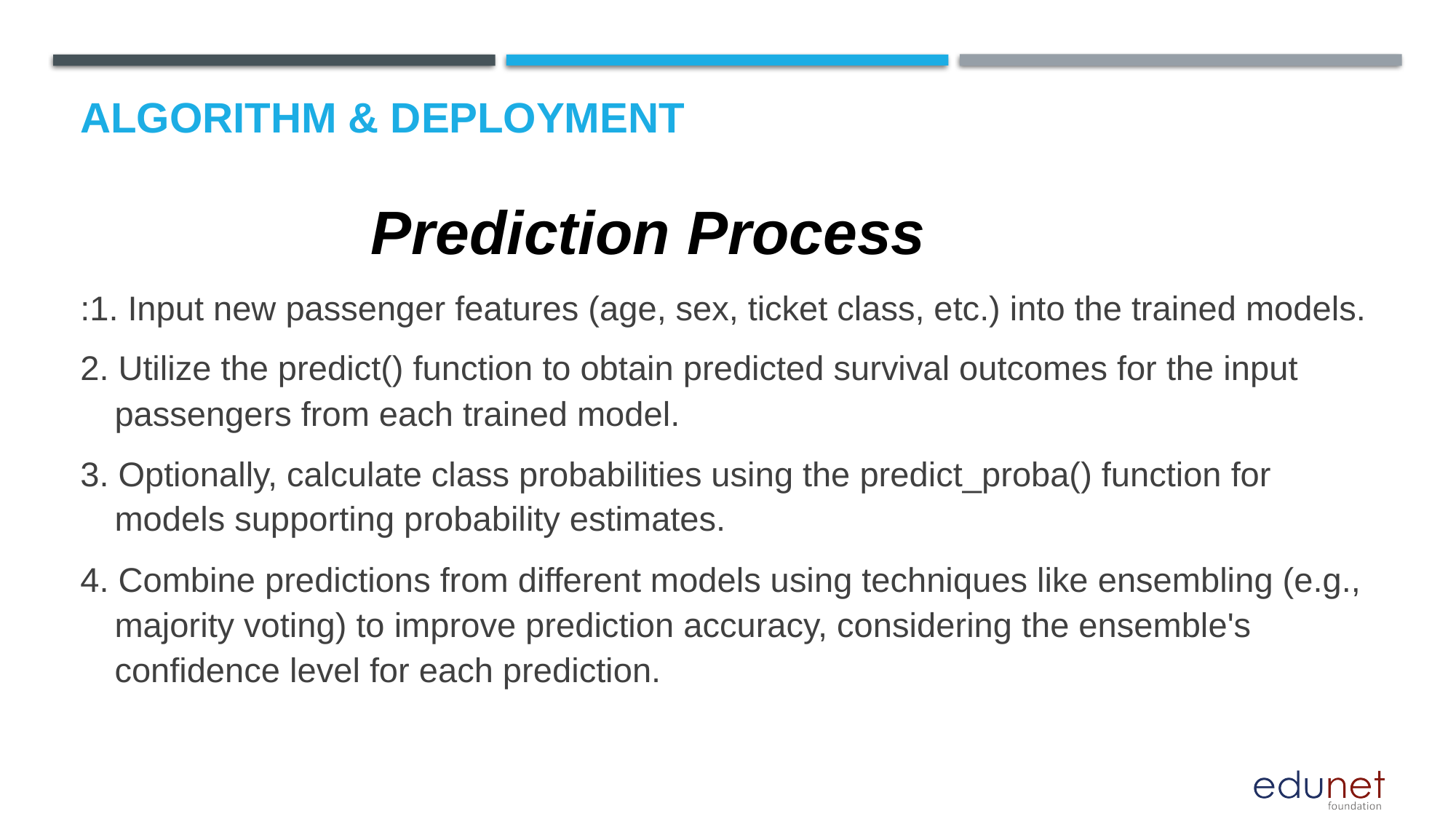

# Algorithm & Deployment
                 Prediction Process
:1. Input new passenger features (age, sex, ticket class, etc.) into the trained models.
2. Utilize the predict() function to obtain predicted survival outcomes for the input passengers from each trained model.
3. Optionally, calculate class probabilities using the predict_proba() function for models supporting probability estimates.
4. Combine predictions from different models using techniques like ensembling (e.g., majority voting) to improve prediction accuracy, considering the ensemble's confidence level for each prediction.